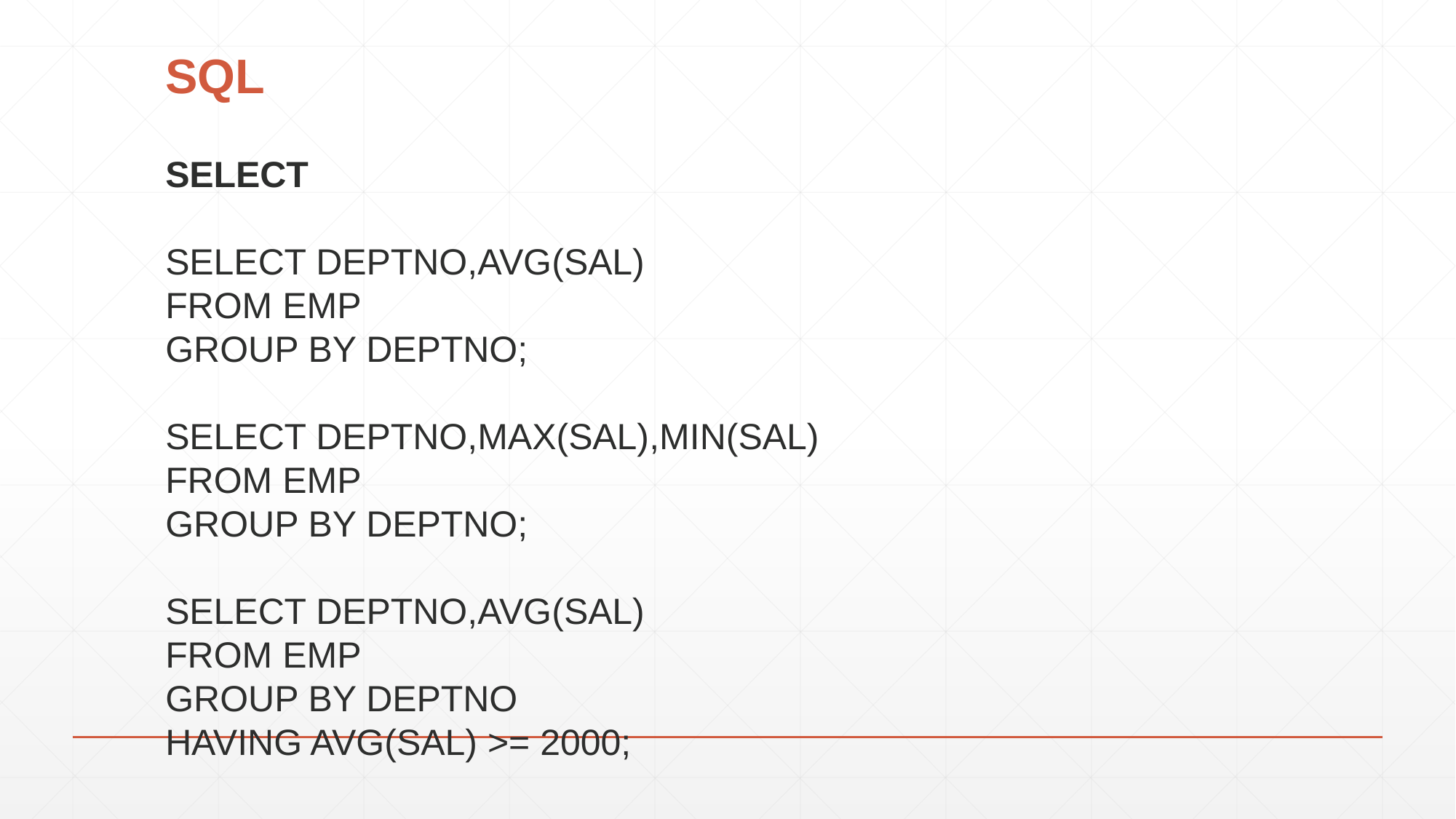

# SQL
SELECT

SELECT DEPTNO,AVG(SAL)
FROM EMP
GROUP BY DEPTNO;

SELECT DEPTNO,MAX(SAL),MIN(SAL)
FROM EMP
GROUP BY DEPTNO;

SELECT DEPTNO,AVG(SAL)
FROM EMP
GROUP BY DEPTNO
HAVING AVG(SAL) >= 2000;